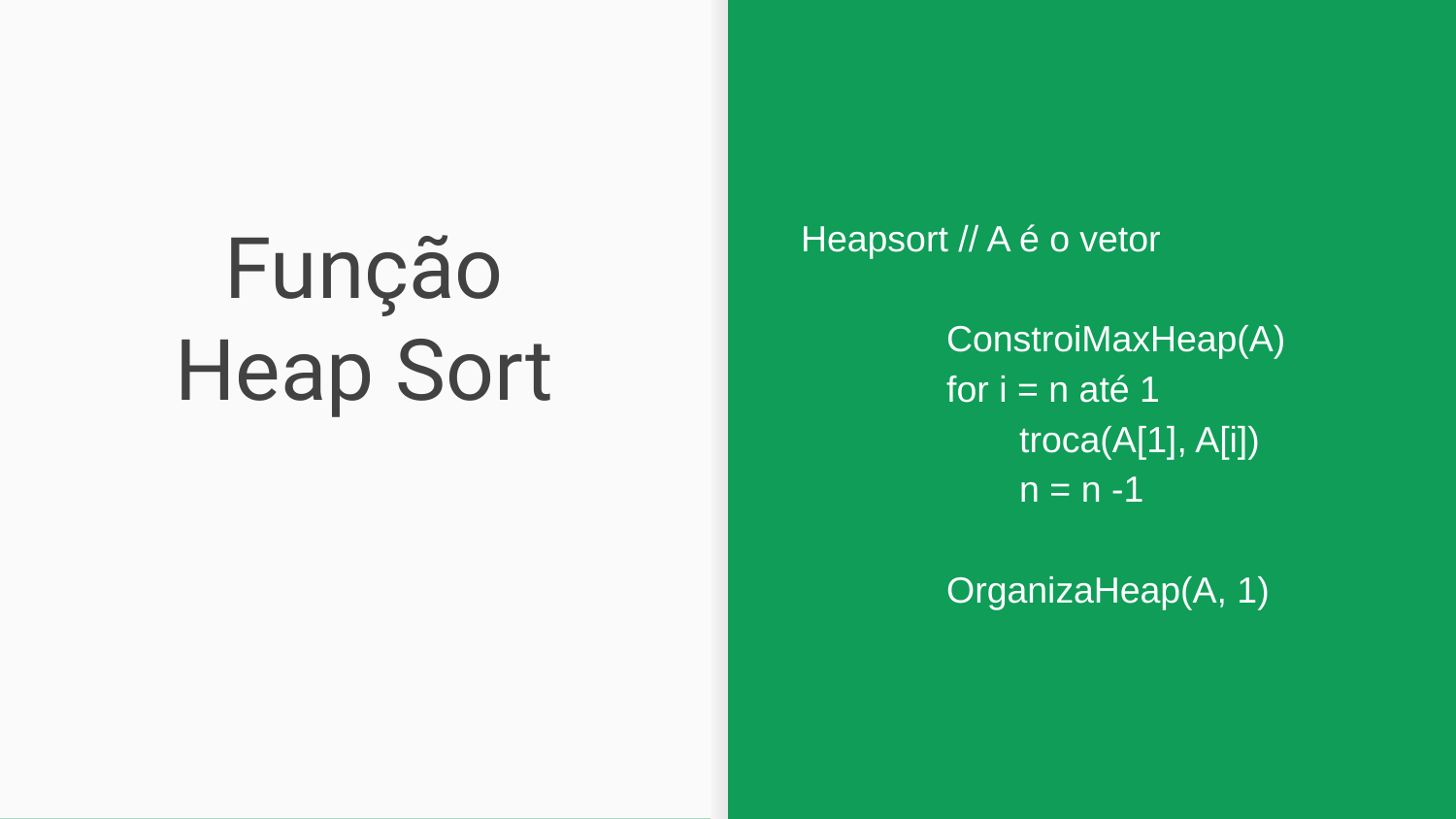

Heapsort // A é o vetor

ConstroiMaxHeap(A)
for i = n até 1
	troca(A[1], A[i])
	n = n -1
		OrganizaHeap(A, 1)
# Função
Heap Sort